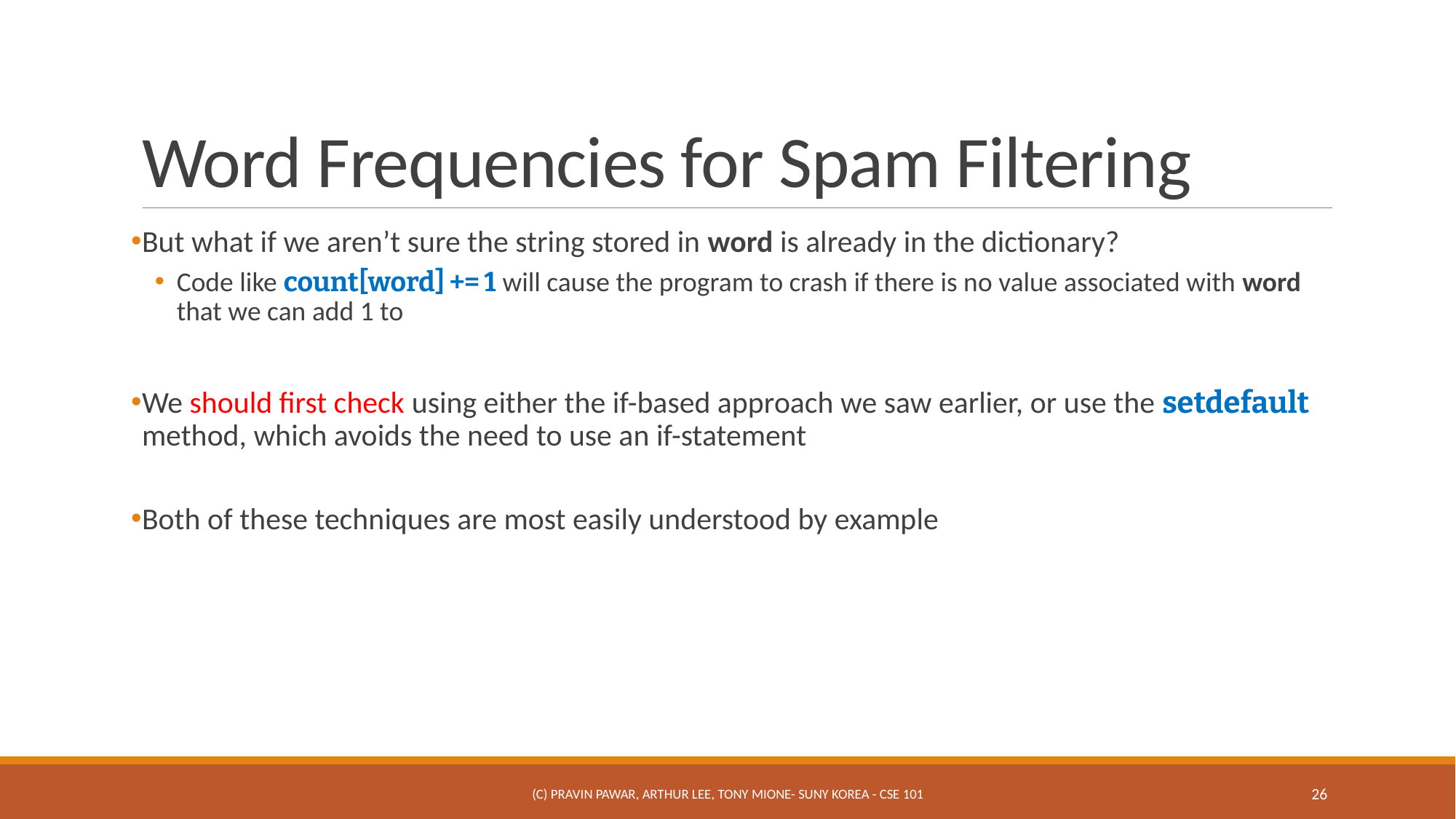

# Word Frequencies for Spam Filtering
But what if we aren’t sure the string stored in word is already in the dictionary?
Code like count[word] += 1 will cause the program to crash if there is no value associated with word that we can add 1 to

We should first check using either the if-based approach we saw earlier, or use the setdefault method, which avoids the need to use an if-statement

Both of these techniques are most easily understood by example

(c) Pravin Pawar, Arthur Lee, Tony Mione- SUNY Korea - CSE 101
26